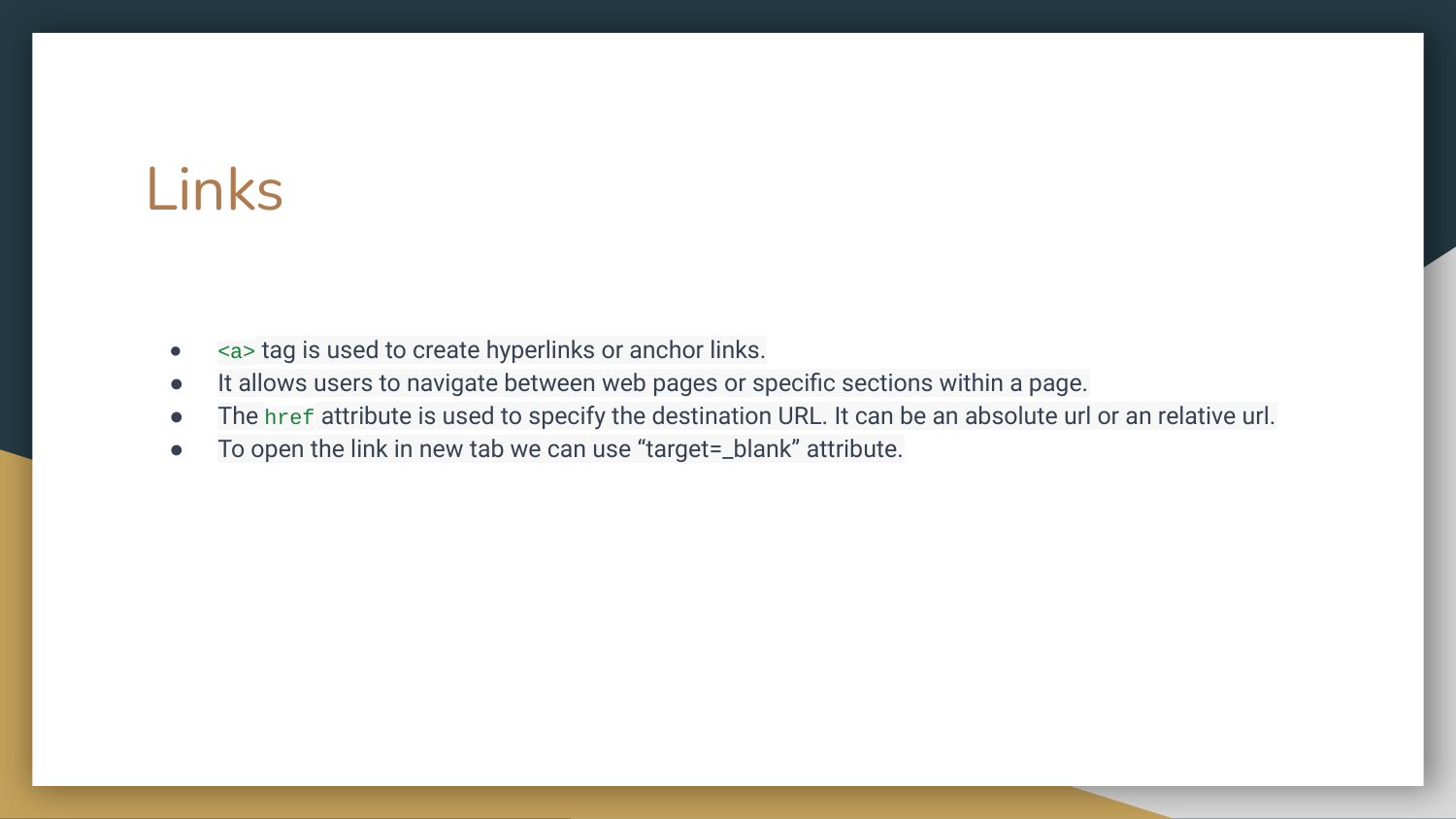

# Links
<a> tag is used to create hyperlinks or anchor links.
It allows users to navigate between web pages or specific sections within a page.
The href attribute is used to specify the destination URL. It can be an absolute url or an relative url.
To open the link in new tab we can use “target=_blank” attribute.